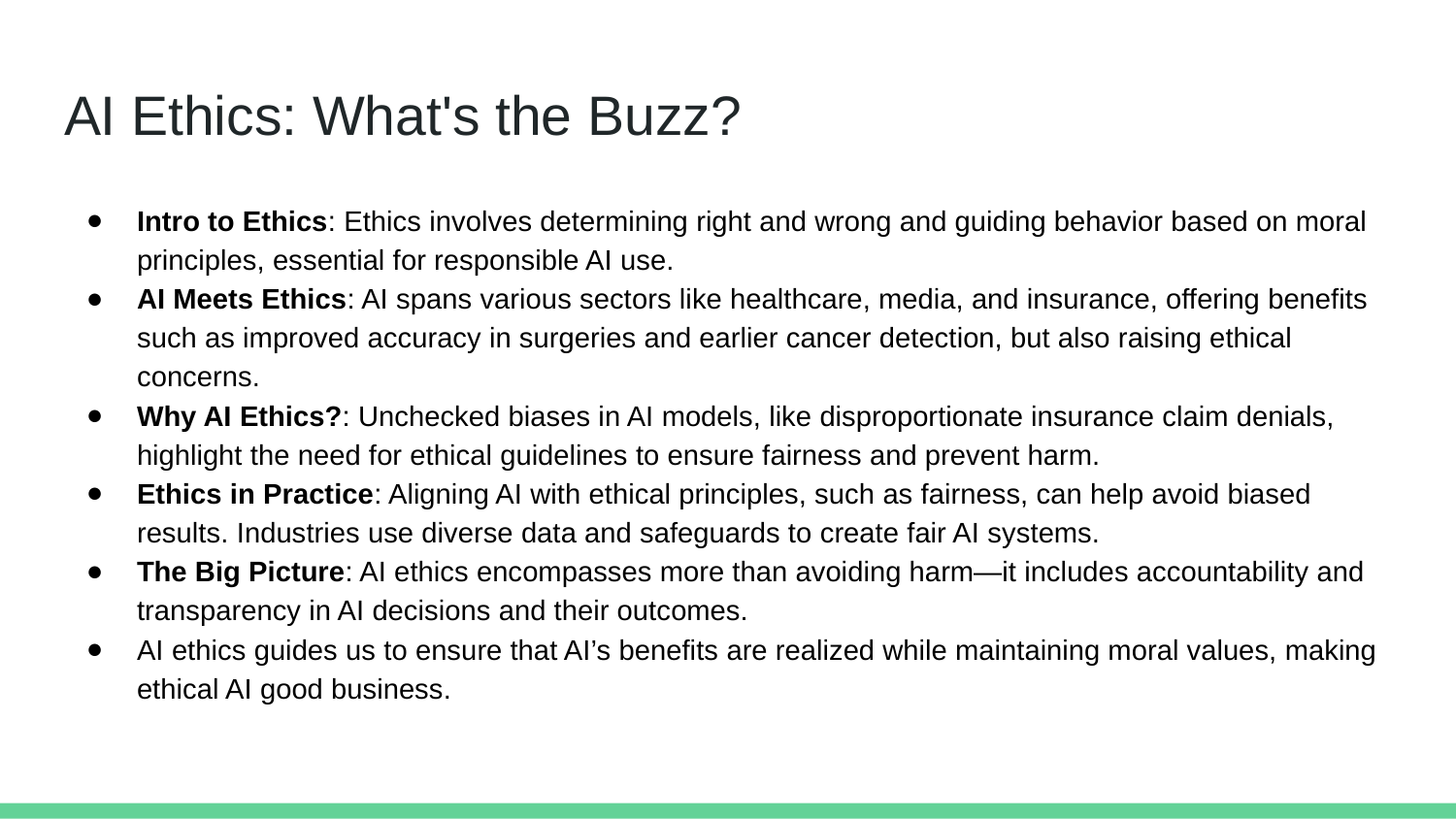

# AI Ethics: What's the Buzz?
Intro to Ethics: Ethics involves determining right and wrong and guiding behavior based on moral principles, essential for responsible AI use.
AI Meets Ethics: AI spans various sectors like healthcare, media, and insurance, offering benefits such as improved accuracy in surgeries and earlier cancer detection, but also raising ethical concerns.
Why AI Ethics?: Unchecked biases in AI models, like disproportionate insurance claim denials, highlight the need for ethical guidelines to ensure fairness and prevent harm.
Ethics in Practice: Aligning AI with ethical principles, such as fairness, can help avoid biased results. Industries use diverse data and safeguards to create fair AI systems.
The Big Picture: AI ethics encompasses more than avoiding harm—it includes accountability and transparency in AI decisions and their outcomes.
AI ethics guides us to ensure that AI’s benefits are realized while maintaining moral values, making ethical AI good business.